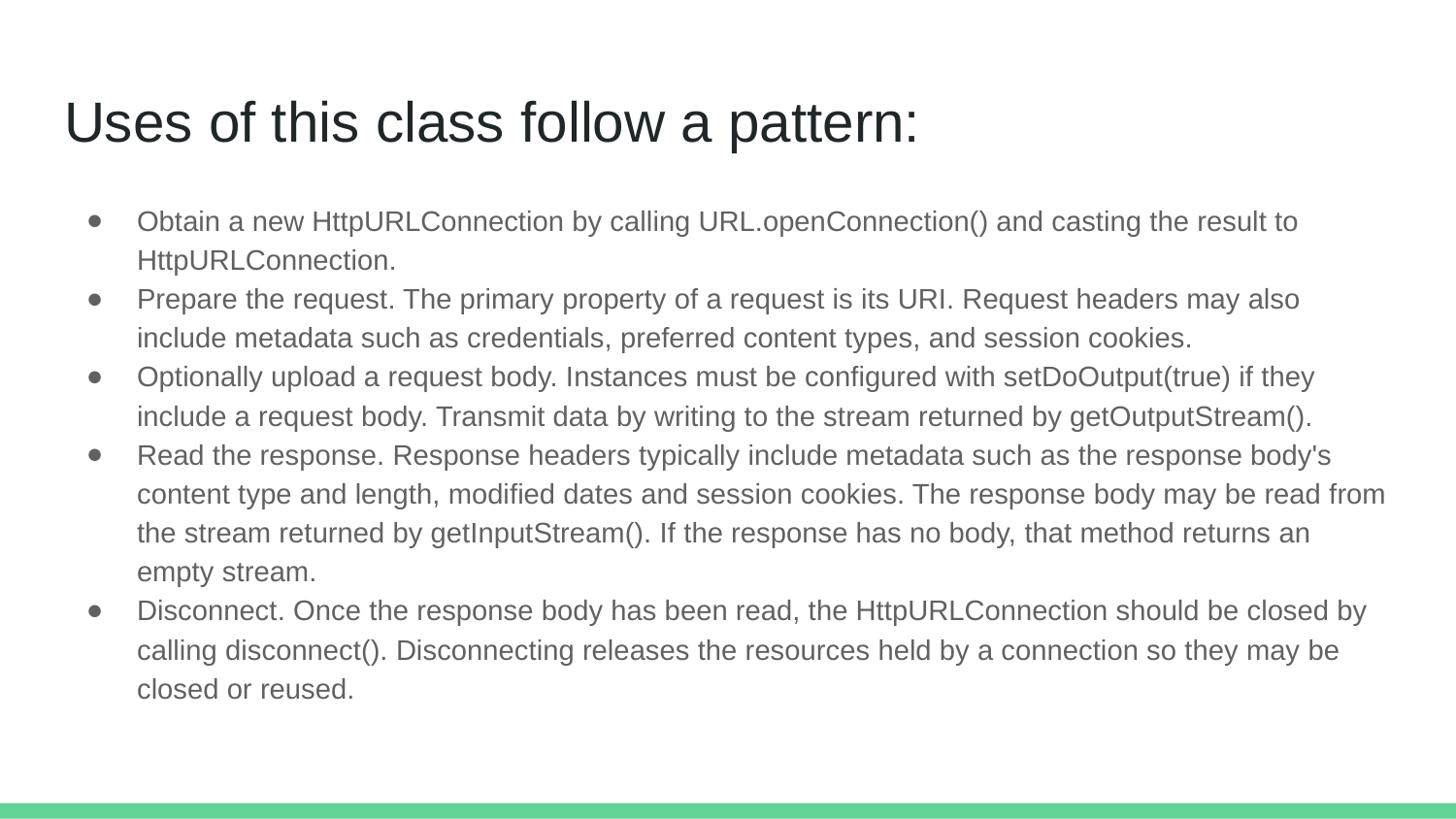

# Uses of this class follow a pattern:
Obtain a new HttpURLConnection by calling URL.openConnection() and casting the result to HttpURLConnection.
Prepare the request. The primary property of a request is its URI. Request headers may also include metadata such as credentials, preferred content types, and session cookies.
Optionally upload a request body. Instances must be configured with setDoOutput(true) if they include a request body. Transmit data by writing to the stream returned by getOutputStream().
Read the response. Response headers typically include metadata such as the response body's content type and length, modified dates and session cookies. The response body may be read from the stream returned by getInputStream(). If the response has no body, that method returns an empty stream.
Disconnect. Once the response body has been read, the HttpURLConnection should be closed by calling disconnect(). Disconnecting releases the resources held by a connection so they may be closed or reused.